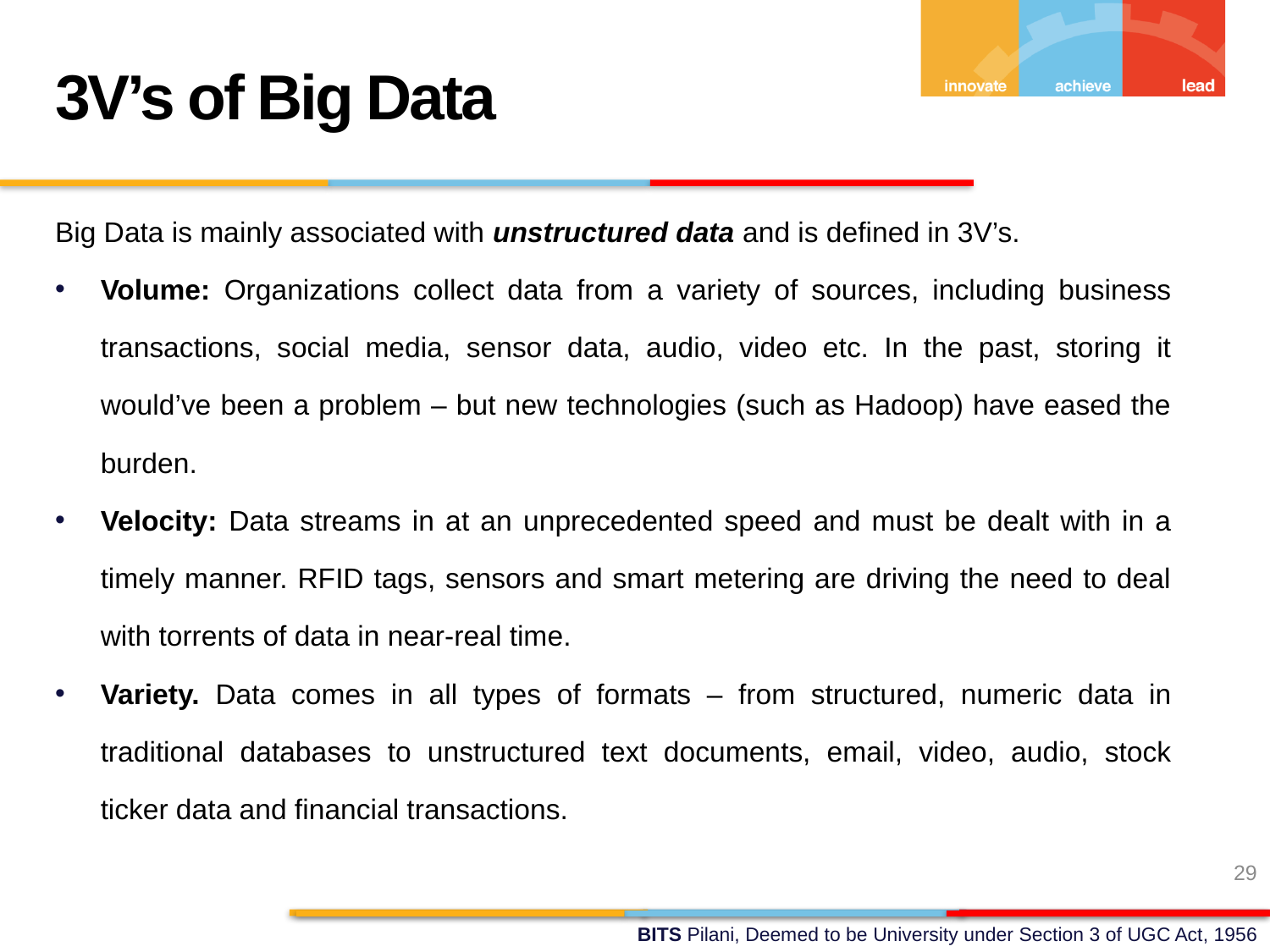

3V’s of Big Data
Big Data is mainly associated with unstructured data and is defined in 3V’s.
Volume: Organizations collect data from a variety of sources, including business transactions, social media, sensor data, audio, video etc. In the past, storing it would’ve been a problem – but new technologies (such as Hadoop) have eased the burden.
Velocity: Data streams in at an unprecedented speed and must be dealt with in a timely manner. RFID tags, sensors and smart metering are driving the need to deal with torrents of data in near-real time.
Variety. Data comes in all types of formats – from structured, numeric data in traditional databases to unstructured text documents, email, video, audio, stock ticker data and financial transactions.

29